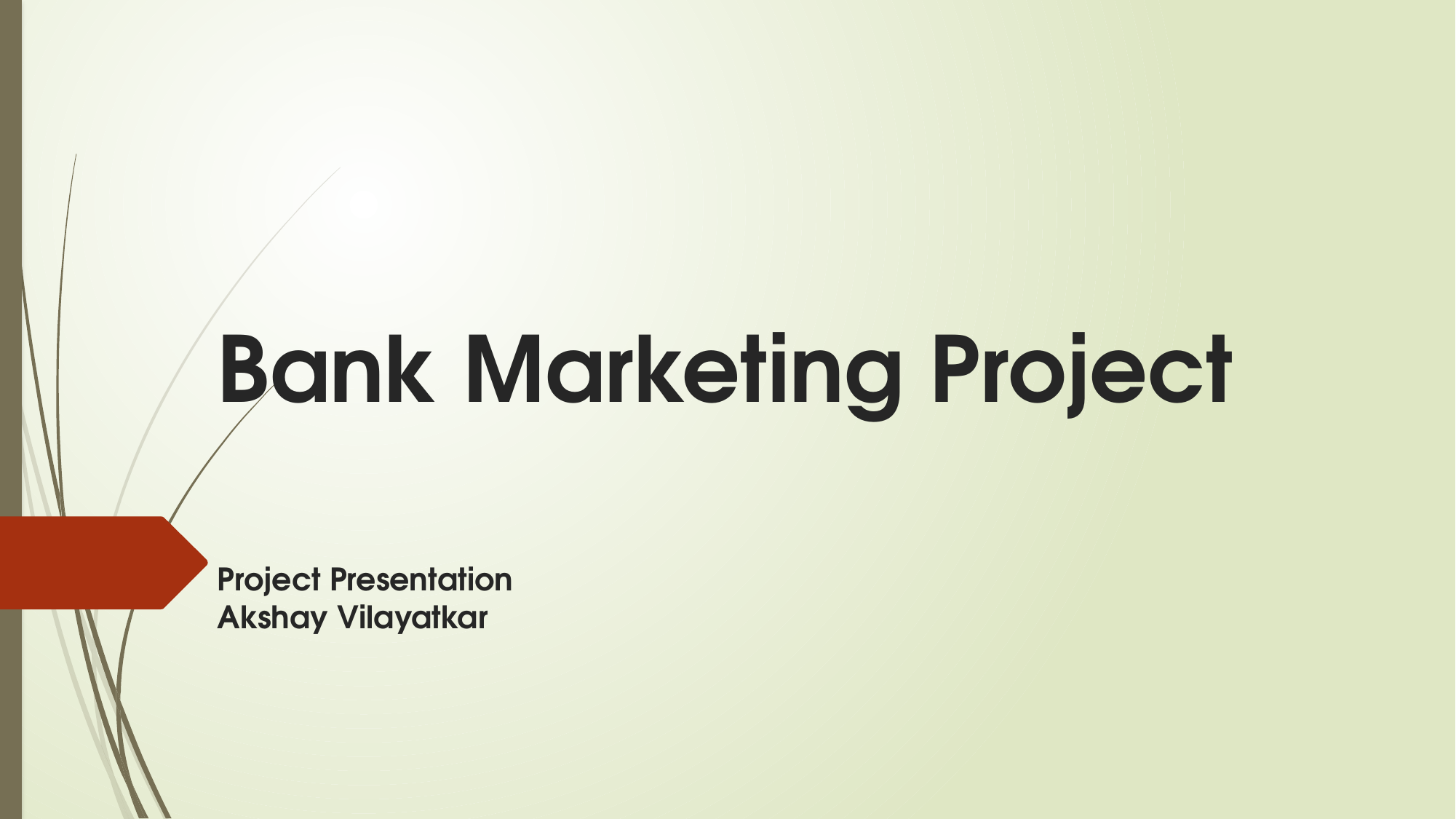

# Bank Marketing Project
Project Presentation
Akshay Vilayatkar